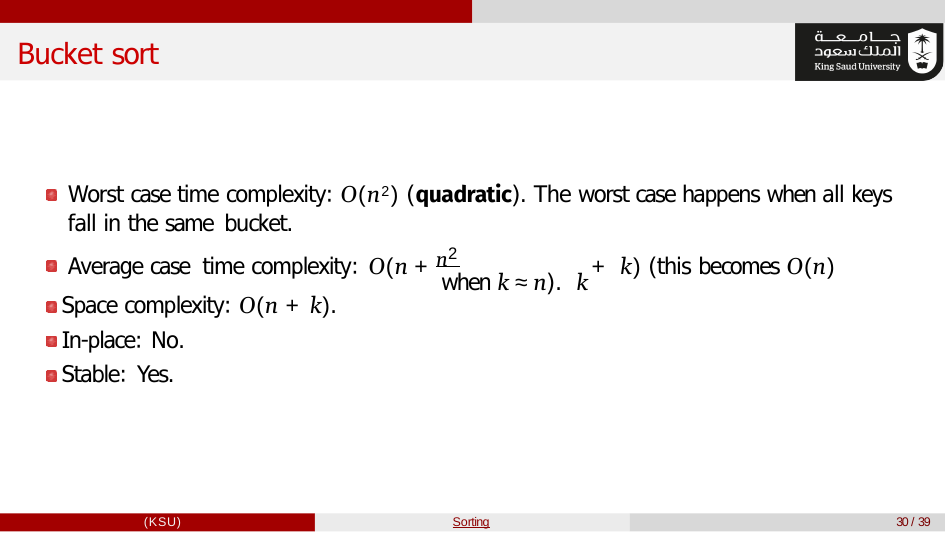

# Bucket sort
Worst case time complexity: O(n2) (quadratic). The worst case happens when all keys  fall in the same bucket.

Average case  time complexity: O(n +		+ k) (this becomes O(n) when k ≈ n).  k
Space complexity: O(n + k).
In-place: No.
Stable: Yes.

n2

(KSU)
Sorting
30 / 39